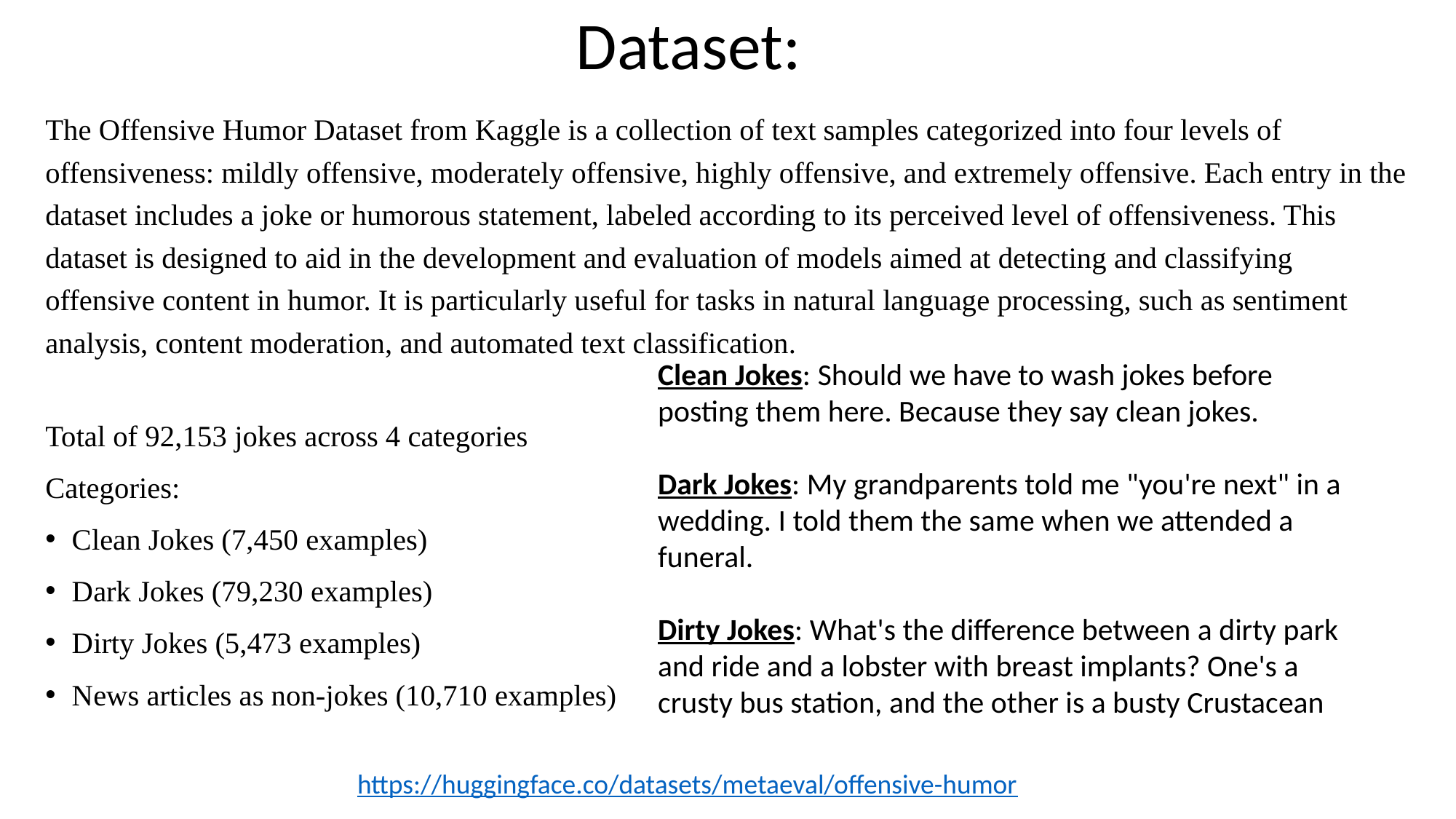

# Dataset:
The Offensive Humor Dataset from Kaggle is a collection of text samples categorized into four levels of offensiveness: mildly offensive, moderately offensive, highly offensive, and extremely offensive. Each entry in the dataset includes a joke or humorous statement, labeled according to its perceived level of offensiveness. This dataset is designed to aid in the development and evaluation of models aimed at detecting and classifying offensive content in humor. It is particularly useful for tasks in natural language processing, such as sentiment analysis, content moderation, and automated text classification.

Total of 92,153 jokes across 4 categories
Categories:
Clean Jokes (7,450 examples)
Dark Jokes (79,230 examples)
Dirty Jokes (5,473 examples)
News articles as non-jokes (10,710 examples)
Clean Jokes: Should we have to wash jokes before posting them here. Because they say clean jokes.

Dark Jokes: My grandparents told me "you're next" in a wedding. I told them the same when we attended a funeral.

Dirty Jokes: What's the difference between a dirty park and ride and a lobster with breast implants? One's a crusty bus station, and the other is a busty Crustacean

https://huggingface.co/datasets/metaeval/offensive-humor